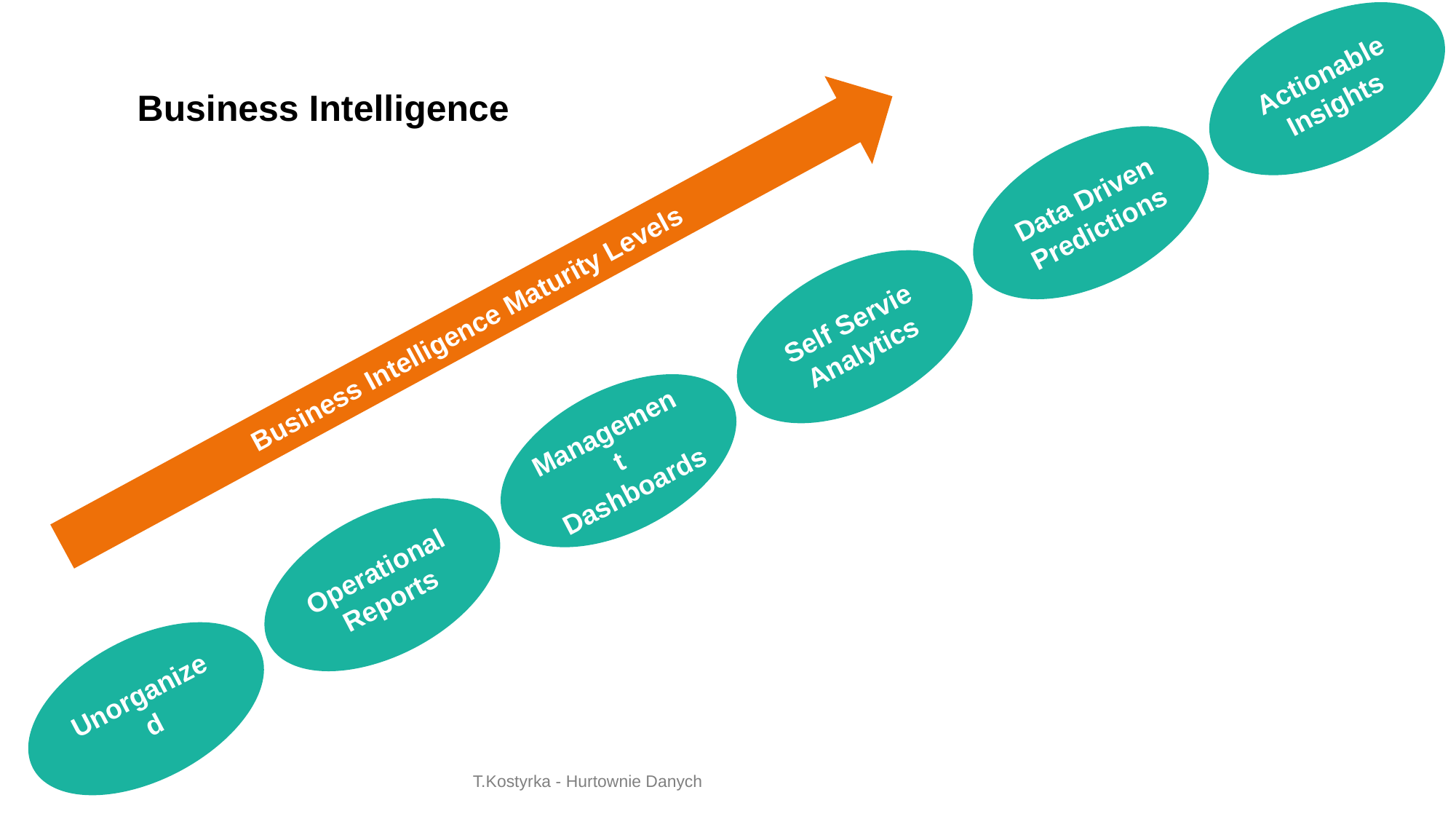

Business Intelligence
Business Intelligence Maturity Levels
Unorganized
Operational Reports
Management Dashboards
Self Servie Analytics
Data Driven Predictions
Actionable Insights
T.Kostyrka - Hurtownie Danych